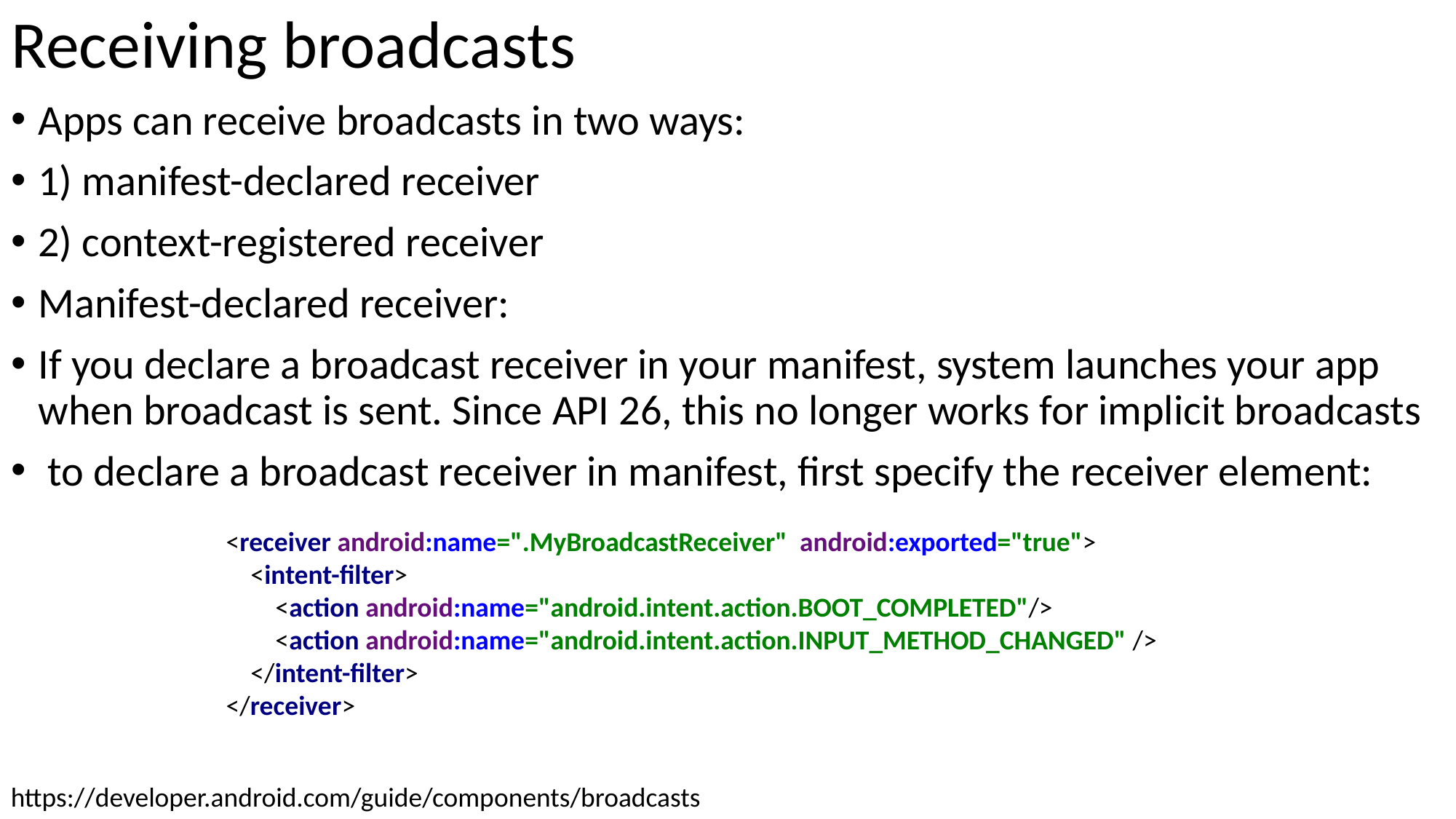

# Receiving broadcasts
Apps can receive broadcasts in two ways:
1) manifest-declared receiver
2) context-registered receiver
Manifest-declared receiver:
If you declare a broadcast receiver in your manifest, system launches your app when broadcast is sent. Since API 26, this no longer works for implicit broadcasts
 to declare a broadcast receiver in manifest, first specify the receiver element:
<receiver android:name=".MyBroadcastReceiver"  android:exported="true">
    <intent-filter>
        <action android:name="android.intent.action.BOOT_COMPLETED"/>
        <action android:name="android.intent.action.INPUT_METHOD_CHANGED" />
    </intent-filter>
</receiver>
https://developer.android.com/guide/components/broadcasts